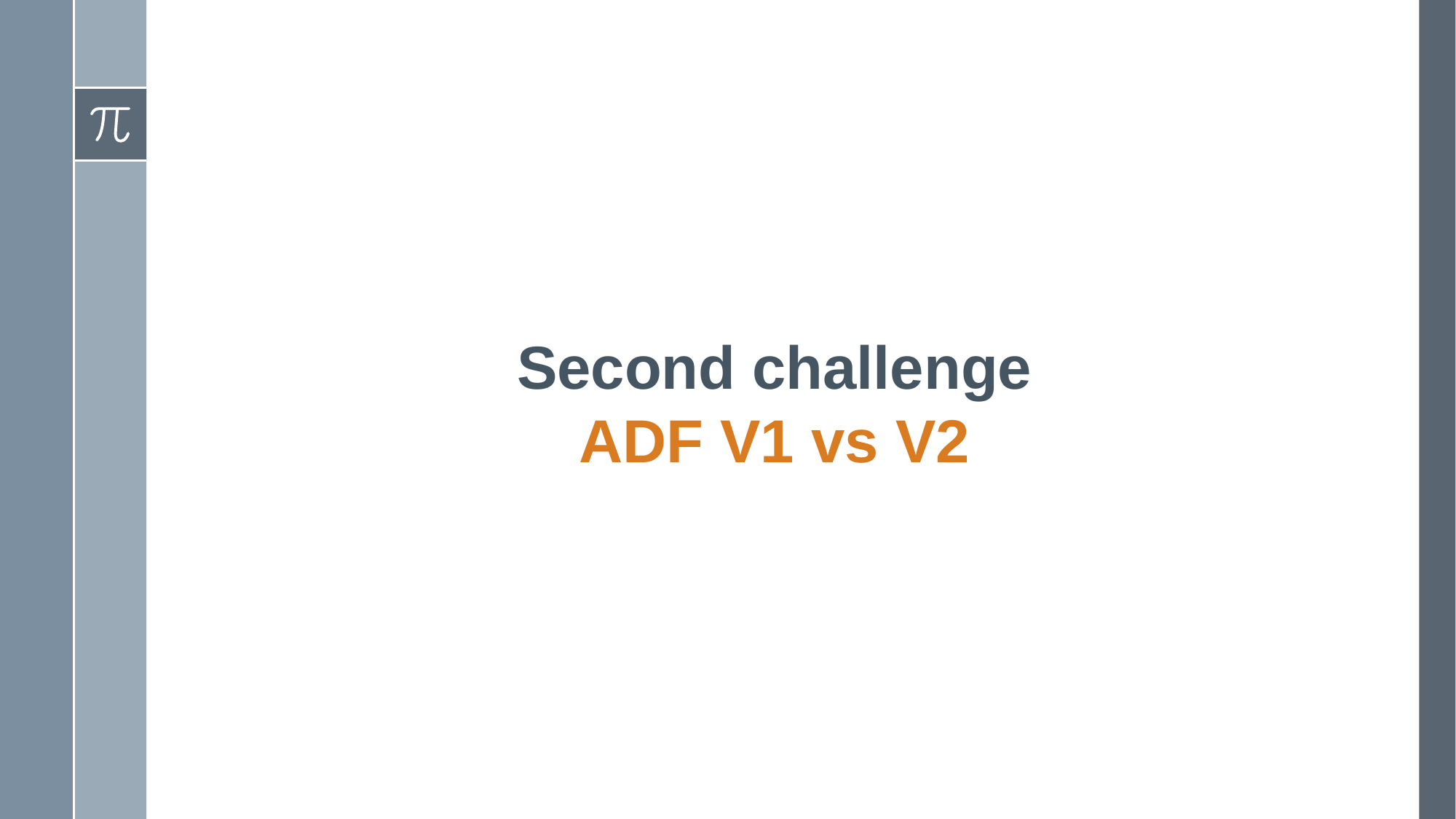

#
Second challenge
ADF V1 vs V2